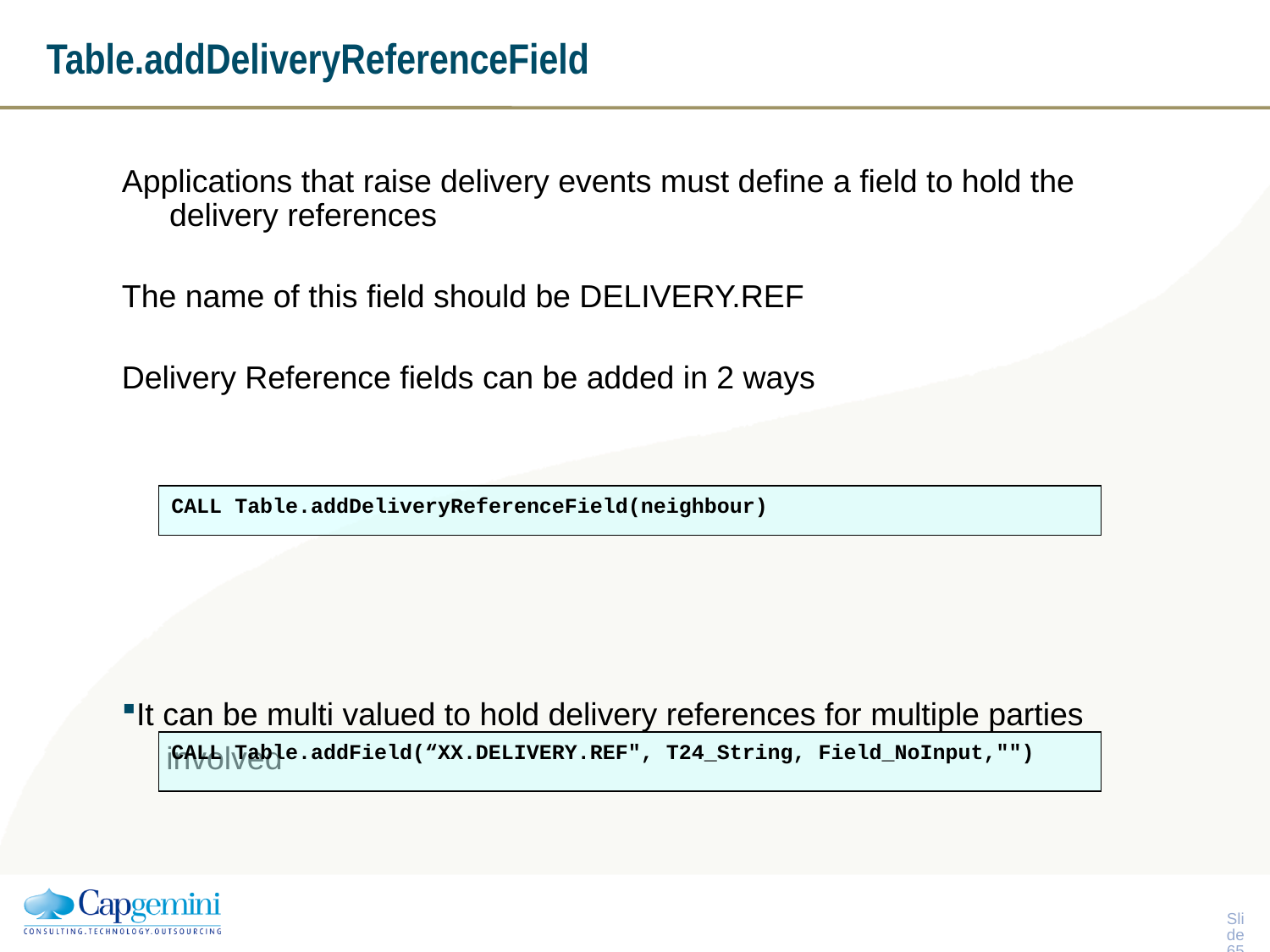

# Table.addDeliveryReferenceField
Applications that raise delivery events must define a field to hold the delivery references

The name of this field should be DELIVERY.REF

Delivery Reference fields can be added in 2 ways

It can be multi valued to hold delivery references for multiple parties
     involved
CALL Table.addDeliveryReferenceField(neighbour)

CALL Table.addField(“XX.DELIVERY.REF", T24_String, Field_NoInput,"")
Slide 65